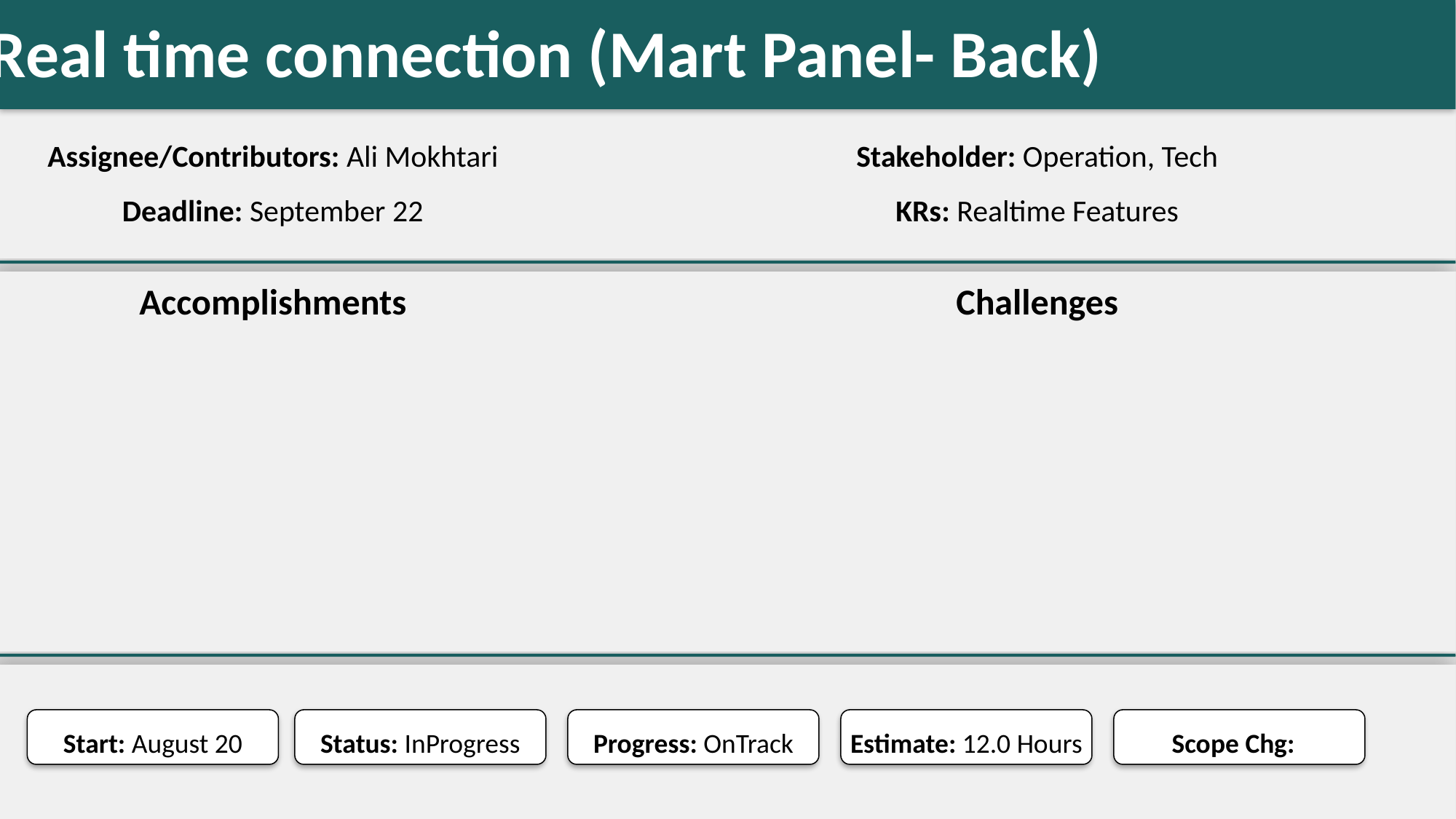

Real time connection (Mart Panel- Back)
#

Assignee/Contributors: Ali Mokhtari

Stakeholder: Operation, Tech

Deadline: September 22

KRs: Realtime Features

Accomplishments
Challenges

Start: August 20

Status: InProgress

Progress: OnTrack

Estimate: 12.0 Hours

Scope Chg: